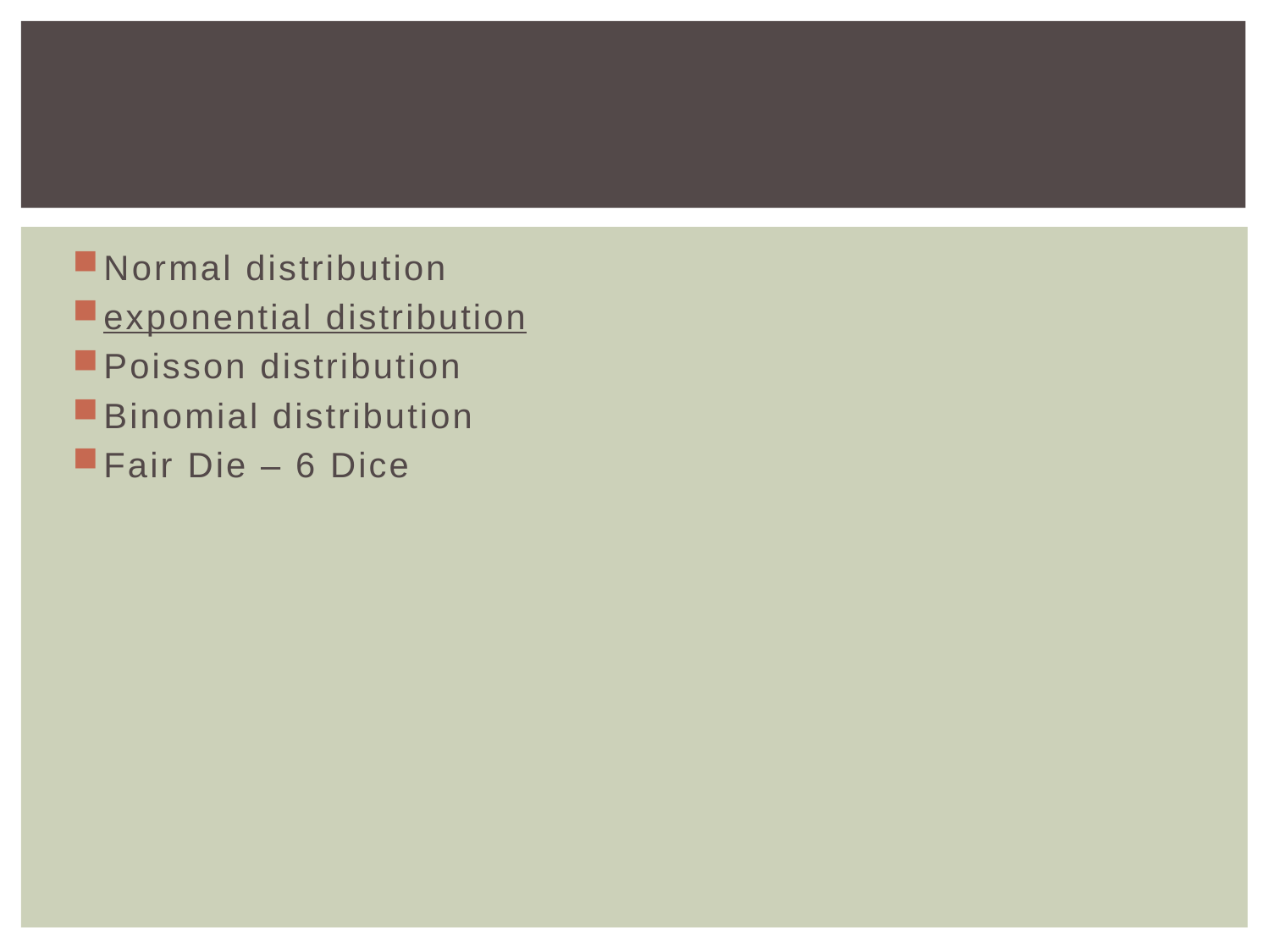

#
Normal distribution
exponential distribution
Poisson distribution
Binomial distribution
Fair Die – 6 Dice